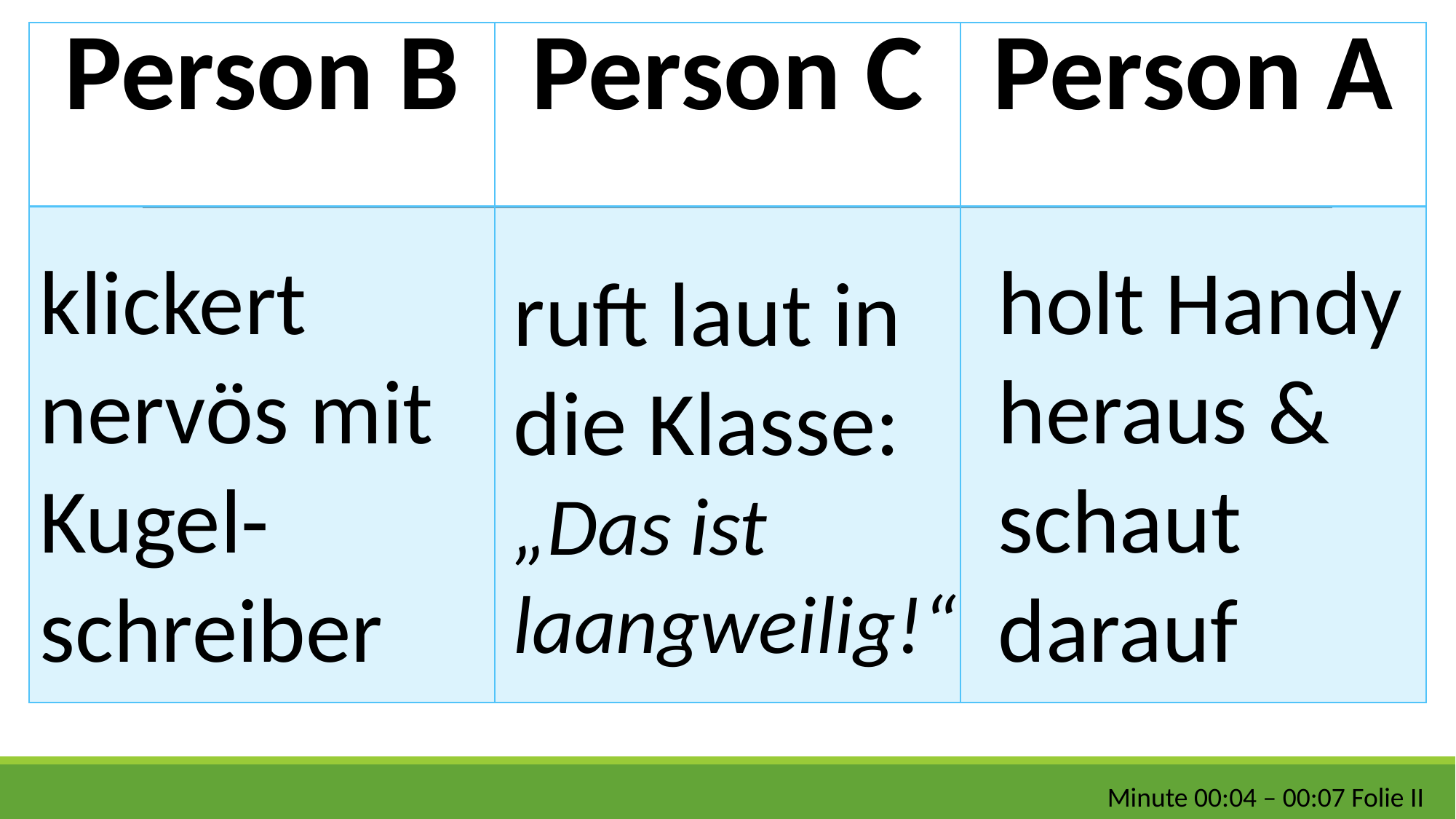

| Person B | Person C | Person A |
| --- | --- | --- |
|  |  |  |
klickert nervös mit Kugel-schreiber
holt Handy heraus & schaut darauf
ruft laut in die Klasse:
„Das ist laangweilig!“
Minute 00:04 – 00:07 Folie II